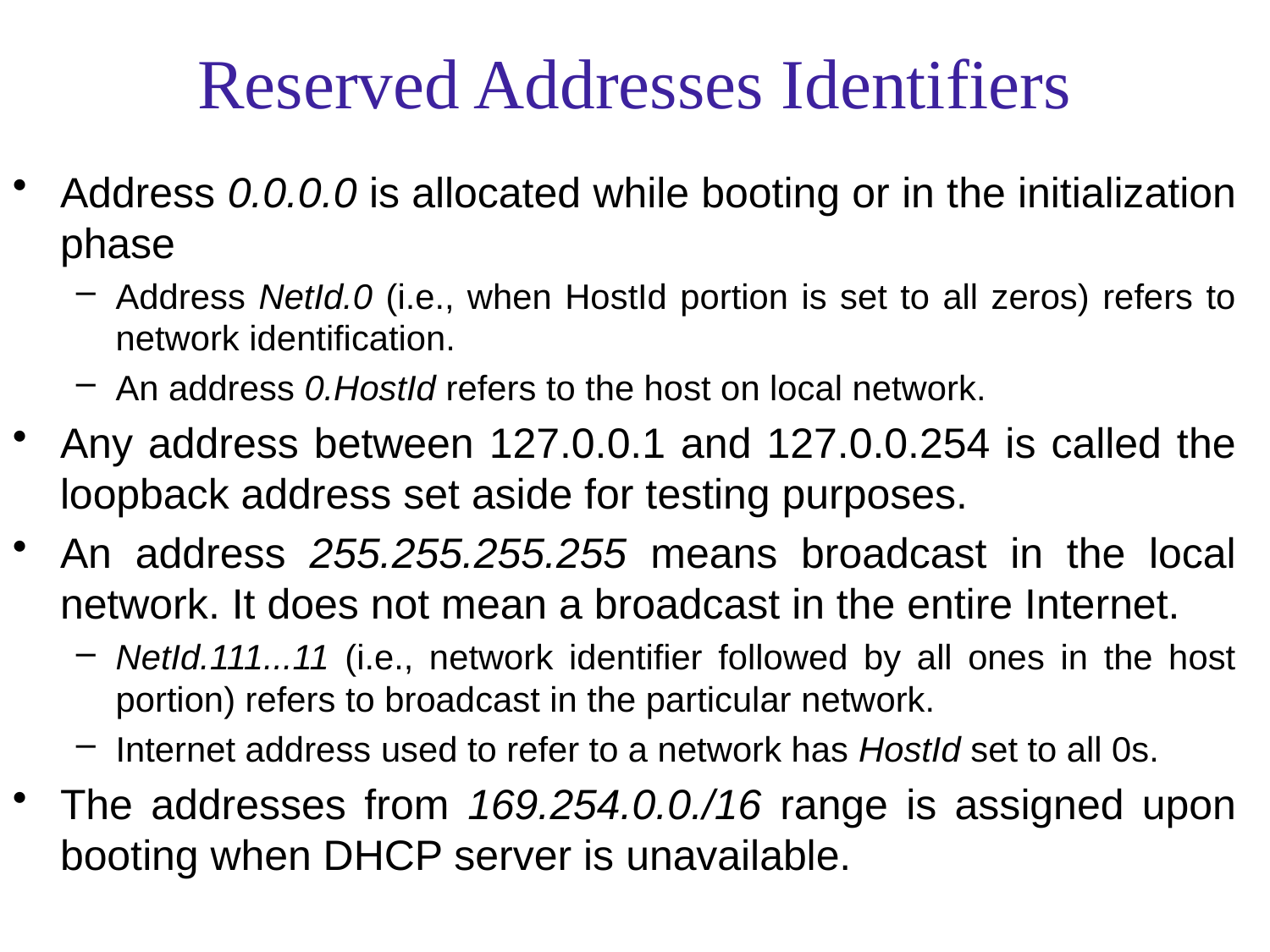

# Reserved Addresses Identifiers
Address 0.0.0.0 is allocated while booting or in the initialization phase
Address NetId.0 (i.e., when HostId portion is set to all zeros) refers to network identification.
An address 0.HostId refers to the host on local network.
Any address between 127.0.0.1 and 127.0.0.254 is called the loopback address set aside for testing purposes.
An address 255.255.255.255 means broadcast in the local network. It does not mean a broadcast in the entire Internet.
NetId.111...11 (i.e., network identifier followed by all ones in the host portion) refers to broadcast in the particular network.
Internet address used to refer to a network has HostId set to all 0s.
The addresses from 169.254.0.0./16 range is assigned upon booting when DHCP server is unavailable.